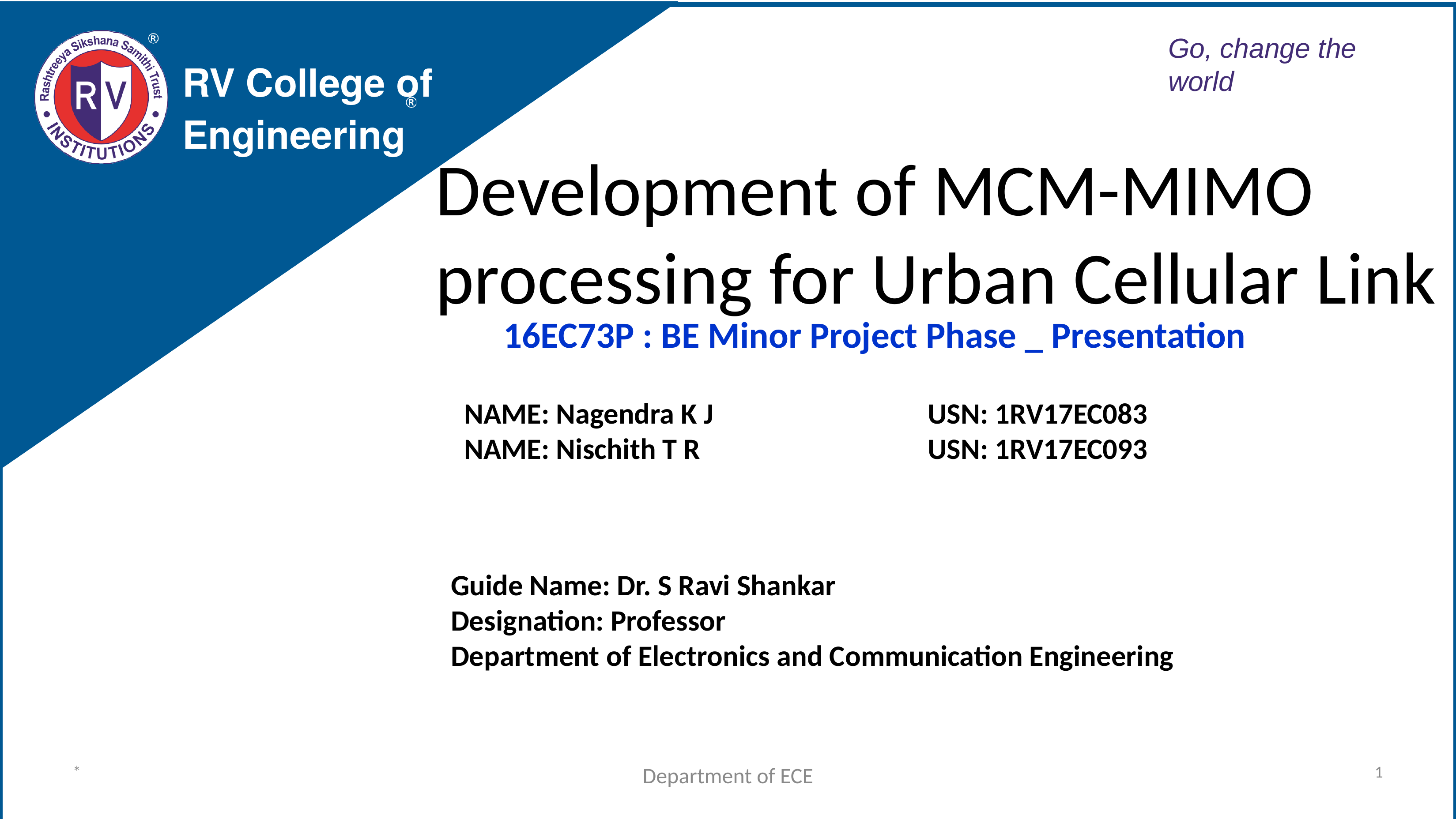

Go, change the world

RV College of
Engineering

Development of MCM-MIMO processing for Urban Cellular Link
16EC73P : BE Minor Project Phase _ Presentation

NAME: Nagendra K J				USN: 1RV17EC083
NAME: Nischith T R         			USN: 1RV17EC093

Guide Name: Dr. S Ravi Shankar
Designation: Professor
Department of Electronics and Communication Engineering
*
Department of ECE
1